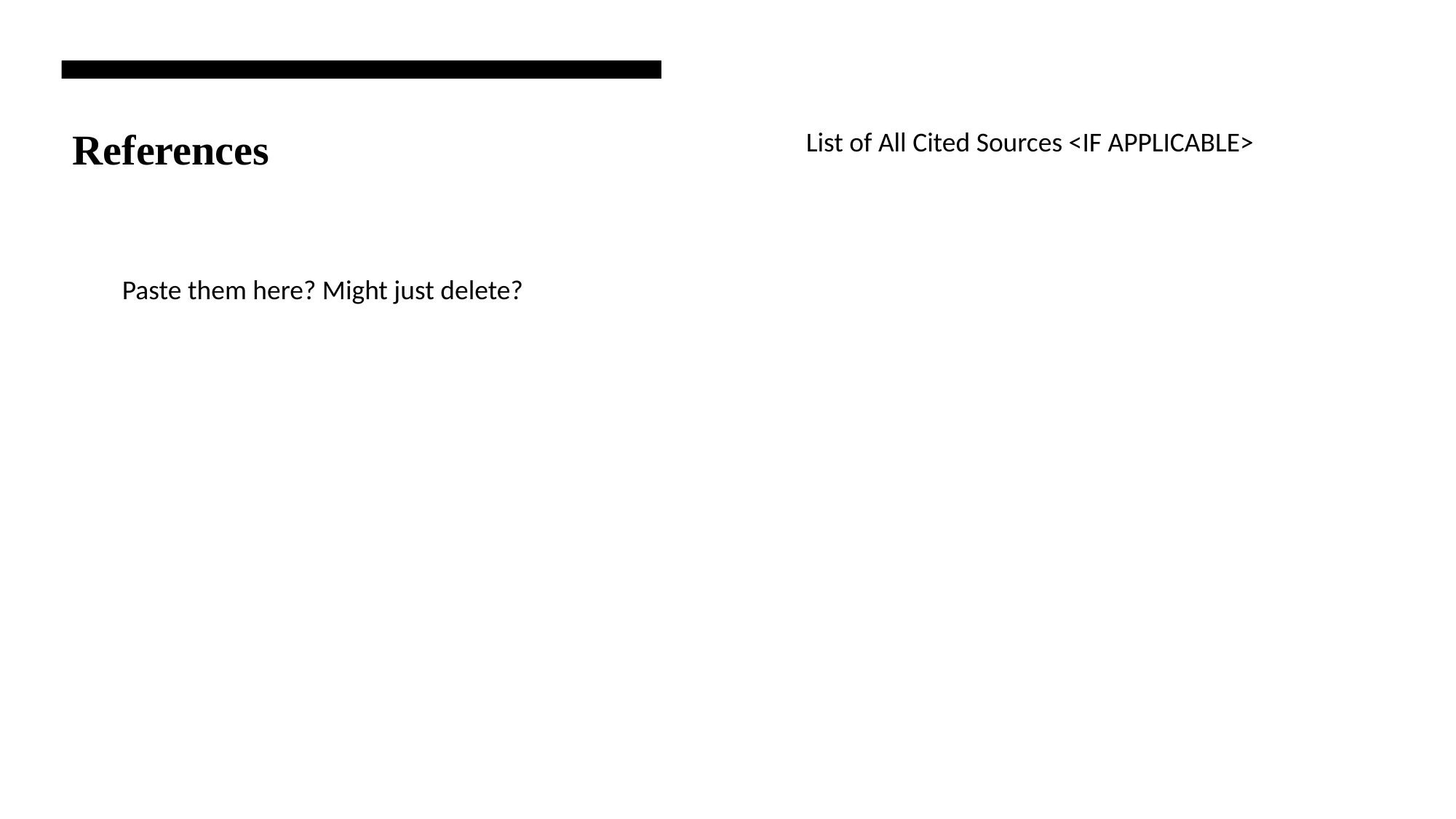

List of All Cited Sources <IF APPLICABLE>
# References
Paste them here? Might just delete?